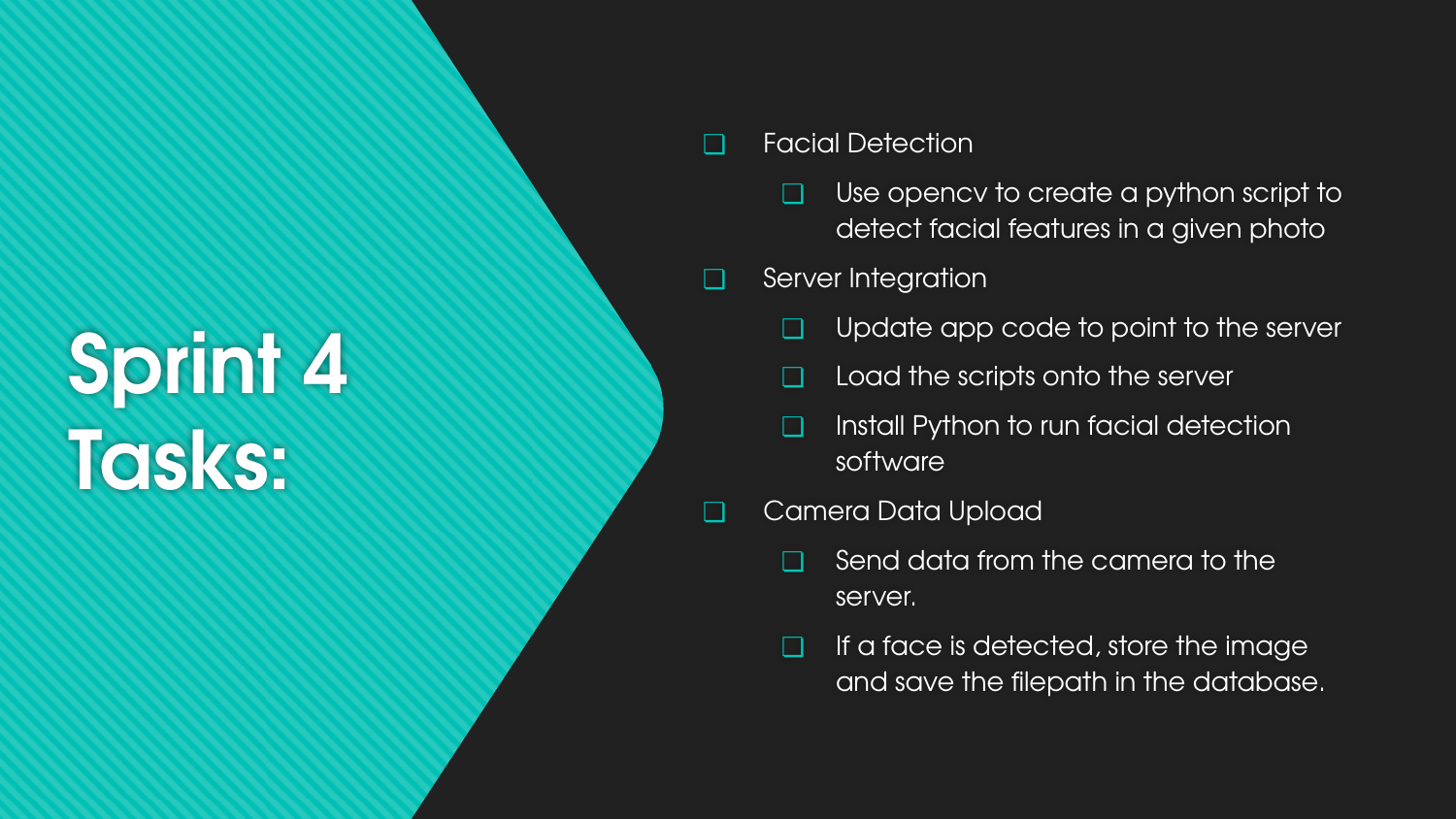

Facial Detection
Use opencv to create a python script to detect facial features in a given photo
Server Integration
Update app code to point to the server
Load the scripts onto the server
Install Python to run facial detection software
Camera Data Upload
Send data from the camera to the server.
If a face is detected, store the image and save the filepath in the database.

# Sprint 4 Tasks: